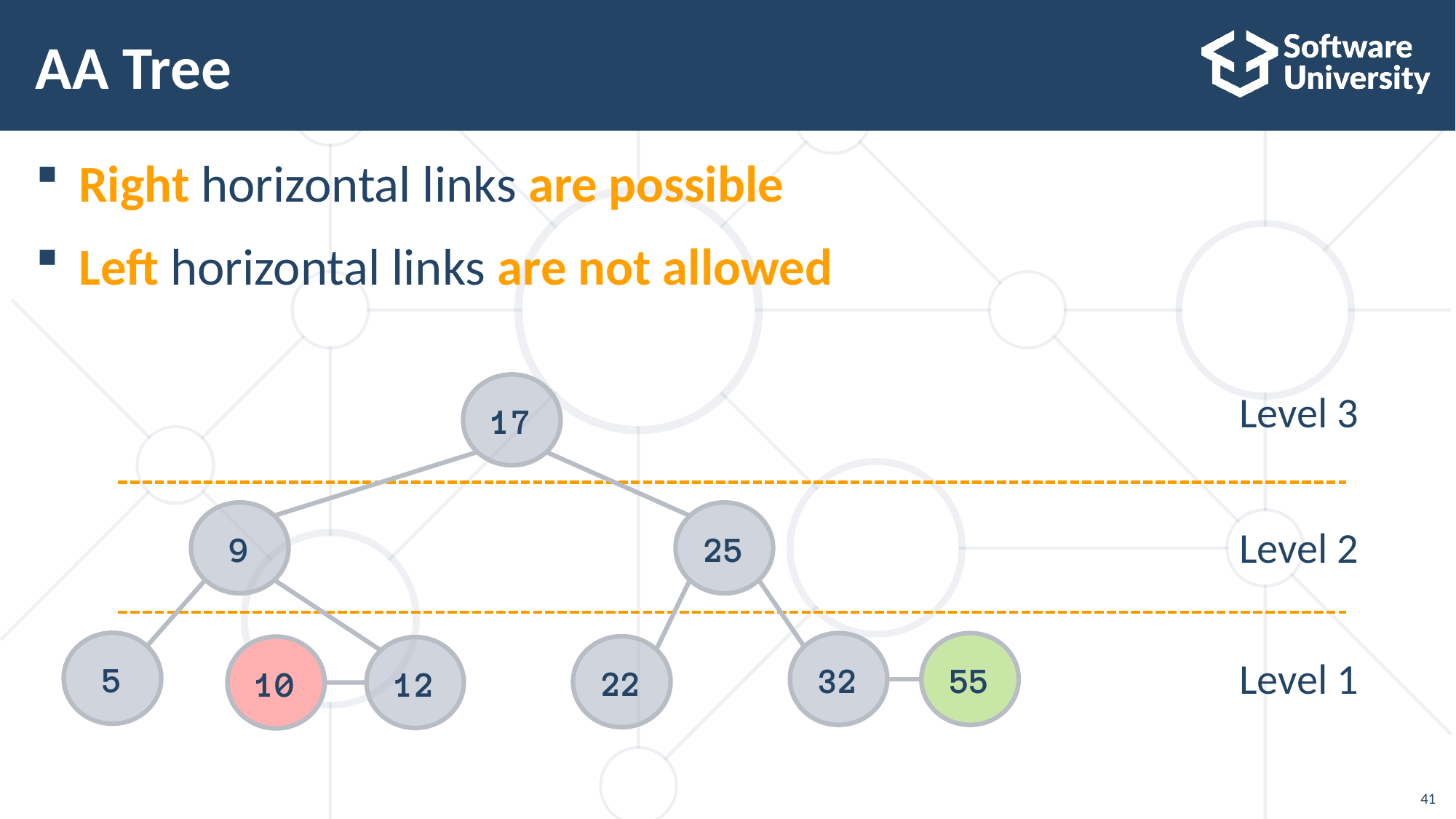

41
# AA Tree
Right horizontal links are possible
Left horizontal links are not allowed
17
Level 3
9
25
Level 2
5
32
55
22
10
12
Level 1